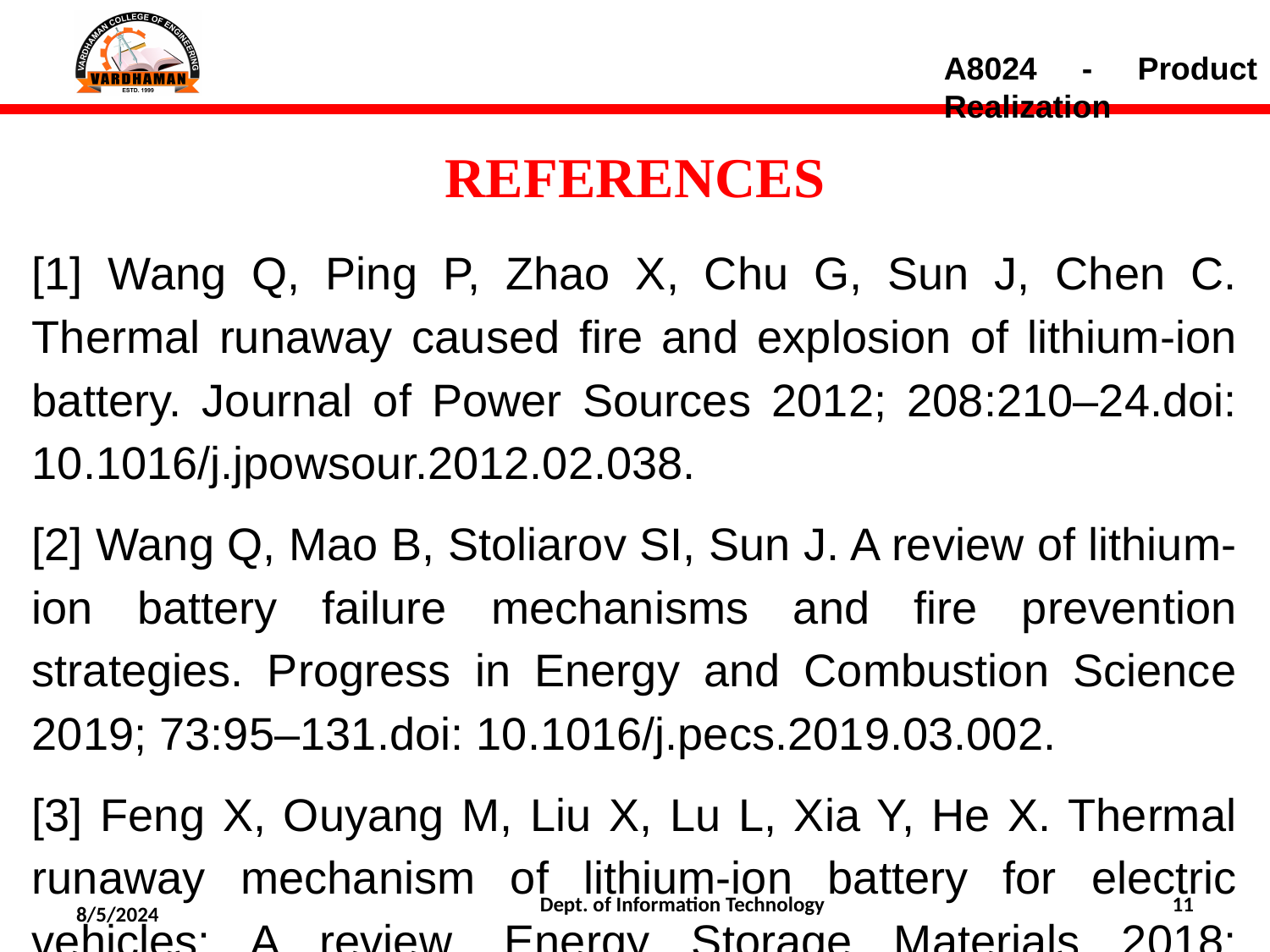

A8024 - Product Realization
REFERENCES
[1] Wang Q, Ping P, Zhao X, Chu G, Sun J, Chen C. Thermal runaway caused fire and explosion of lithium-ion battery. Journal of Power Sources 2012; 208:210–24.doi: 10.1016/j.jpowsour.2012.02.038.
[2] Wang Q, Mao B, Stoliarov SI, Sun J. A review of lithium-ion battery failure mechanisms and fire prevention strategies. Progress in Energy and Combustion Science 2019; 73:95–131.doi: 10.1016/j.pecs.2019.03.002.
[3] Feng X, Ouyang M, Liu X, Lu L, Xia Y, He X. Thermal runaway mechanism of lithium-ion battery for electric vehicles: A review. Energy Storage Materials 2018; 10:246–67. doi:10. 1016/j.ensm.2017.05.013.
.
Dept. of Information Technology
11
8/5/2024